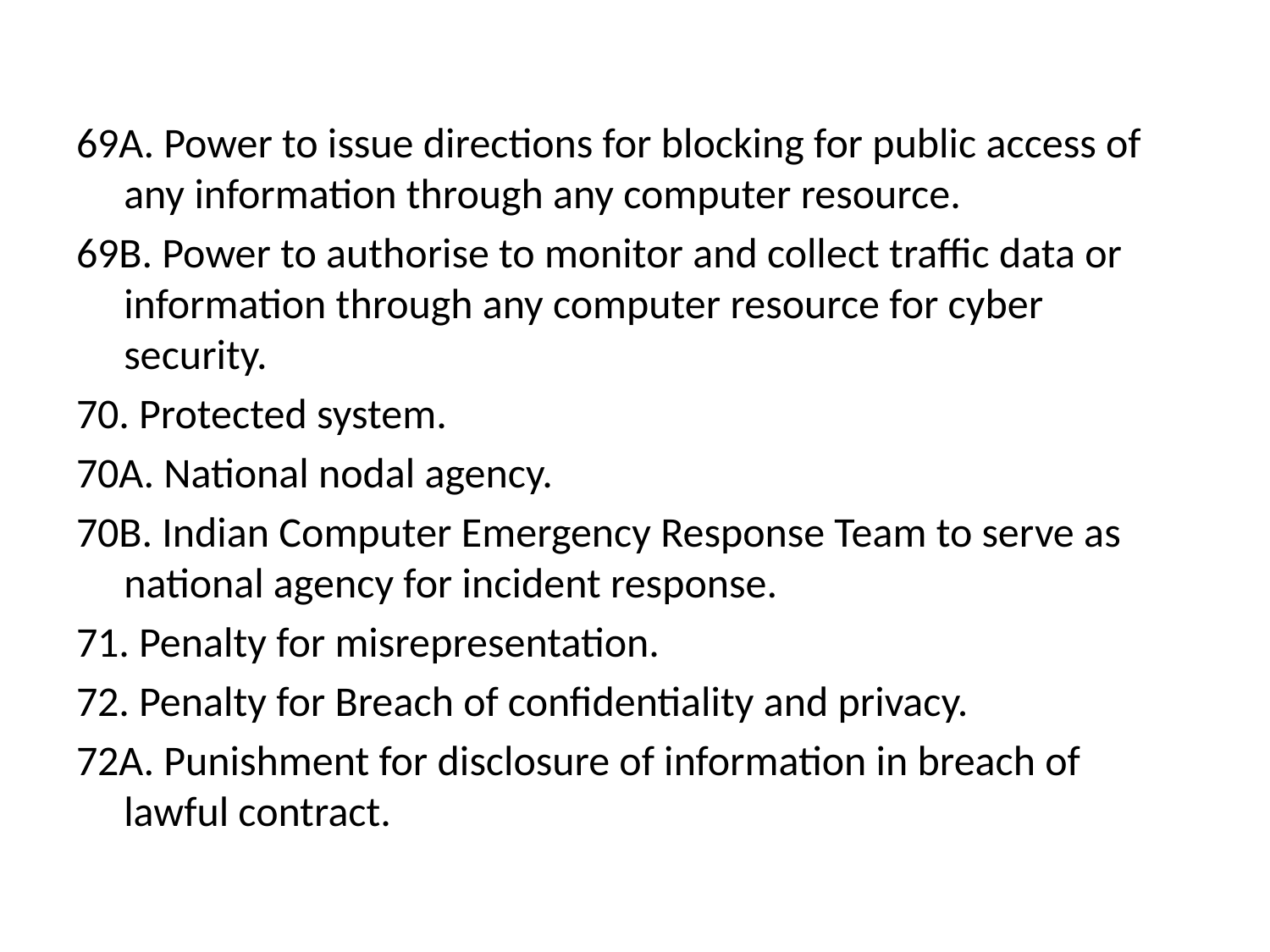

69A. Power to issue directions for blocking for public access of any information through any computer resource.
69B. Power to authorise to monitor and collect traffic data or information through any computer resource for cyber security.
70. Protected system.
70A. National nodal agency.
70B. Indian Computer Emergency Response Team to serve as national agency for incident response.
71. Penalty for misrepresentation.
72. Penalty for Breach of confidentiality and privacy.
72A. Punishment for disclosure of information in breach of lawful contract.